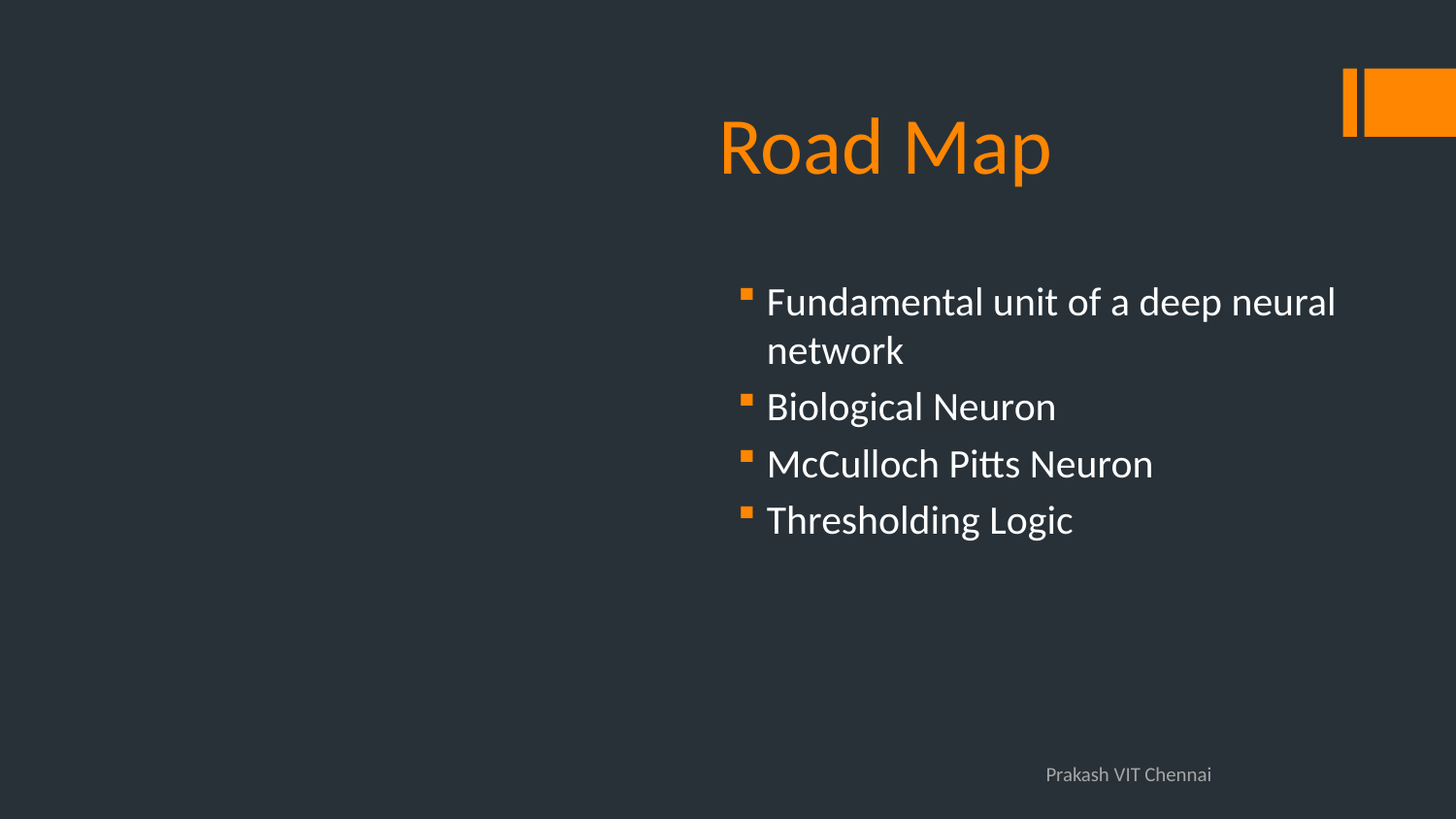

# Road Map
Fundamental unit of a deep neural network
Biological Neuron
McCulloch Pitts Neuron
Thresholding Logic

Prakash VIT Chennai